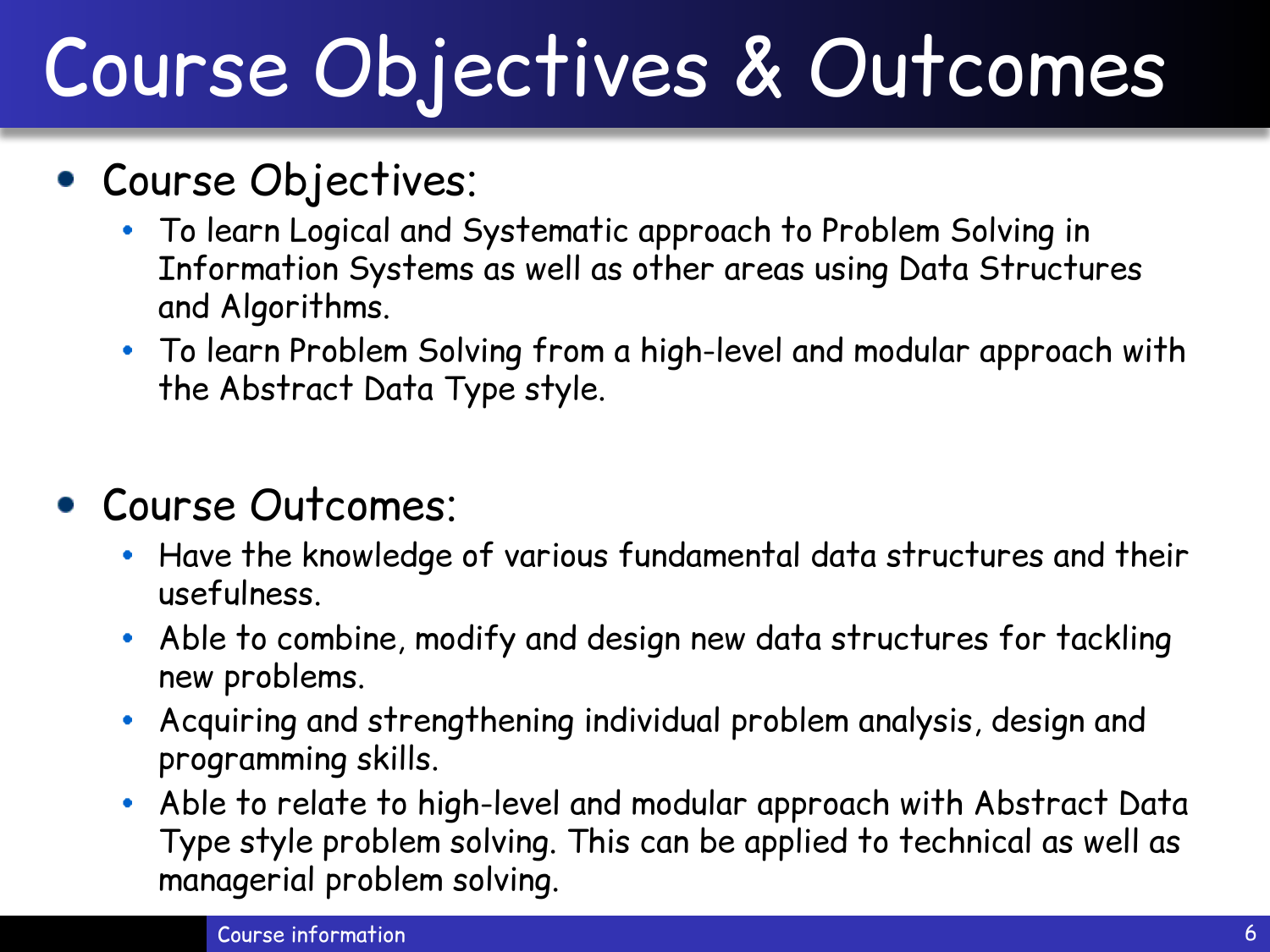

# Course Objectives & Outcomes
Course Objectives:
To learn Logical and Systematic approach to Problem Solving in Information Systems as well as other areas using Data Structures and Algorithms.
To learn Problem Solving from a high-level and modular approach with the Abstract Data Type style.

Course Outcomes:
Have the knowledge of various fundamental data structures and their usefulness.
Able to combine, modify and design new data structures for tackling new problems.
Acquiring and strengthening individual problem analysis, design and programming skills.
Able to relate to high-level and modular approach with Abstract Data Type style problem solving. This can be applied to technical as well as managerial problem solving.
Course information
6